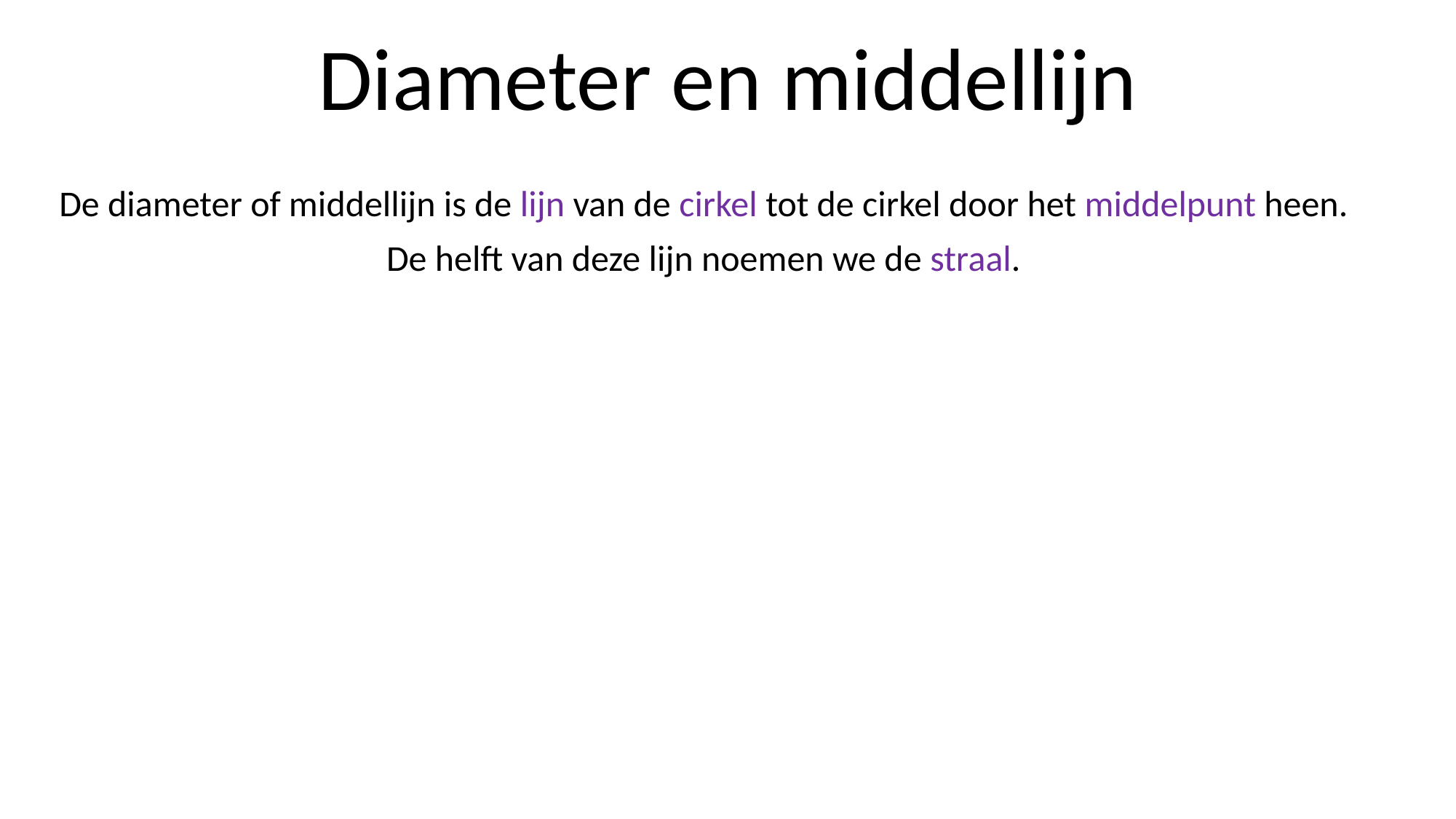

# Diameter en middellijn
De diameter of middellijn is de lijn van de cirkel tot de cirkel door het middelpunt heen.
De helft van deze lijn noemen we de straal.